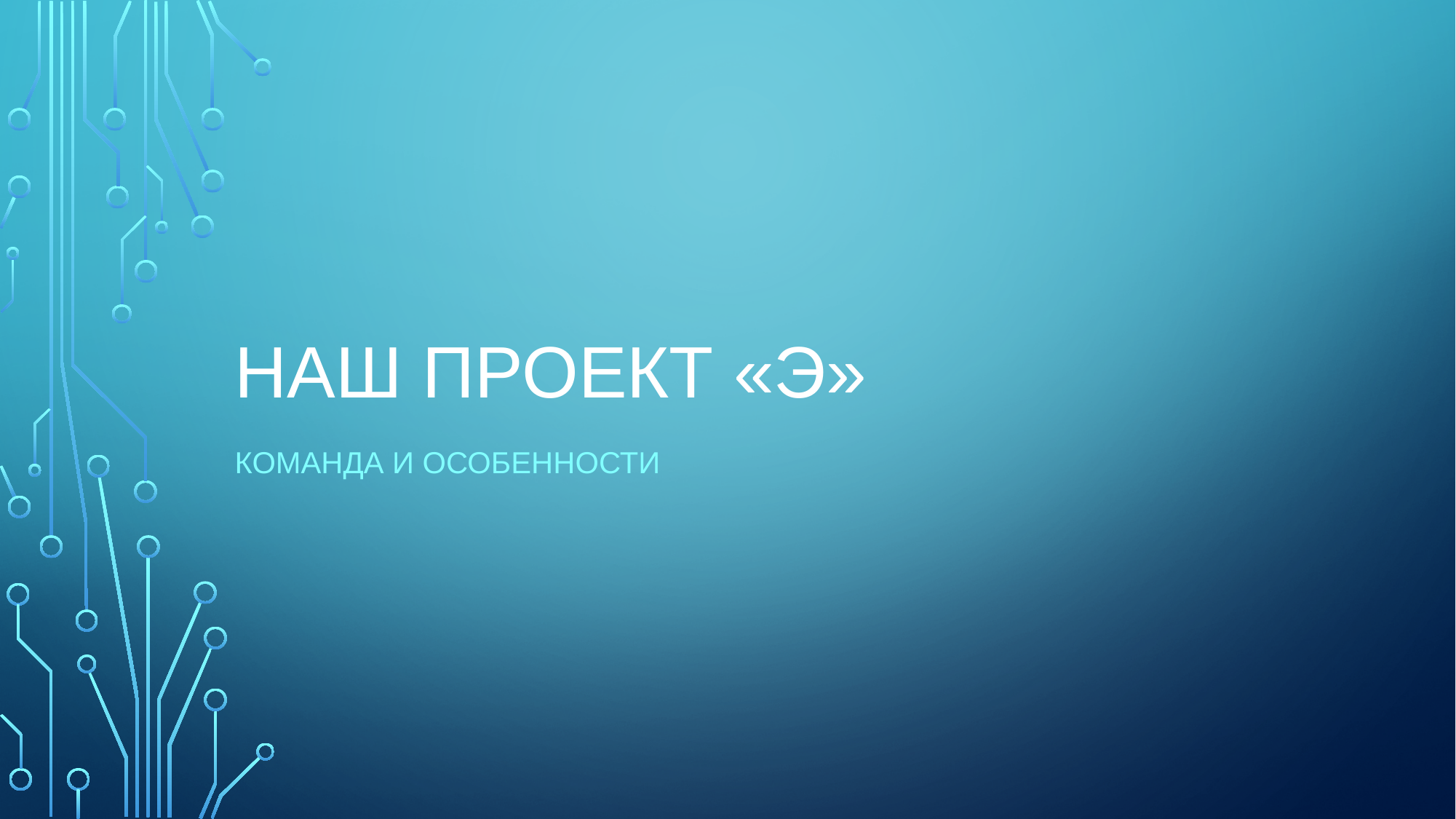

# Наш Проект «Э»
Команда и особенности